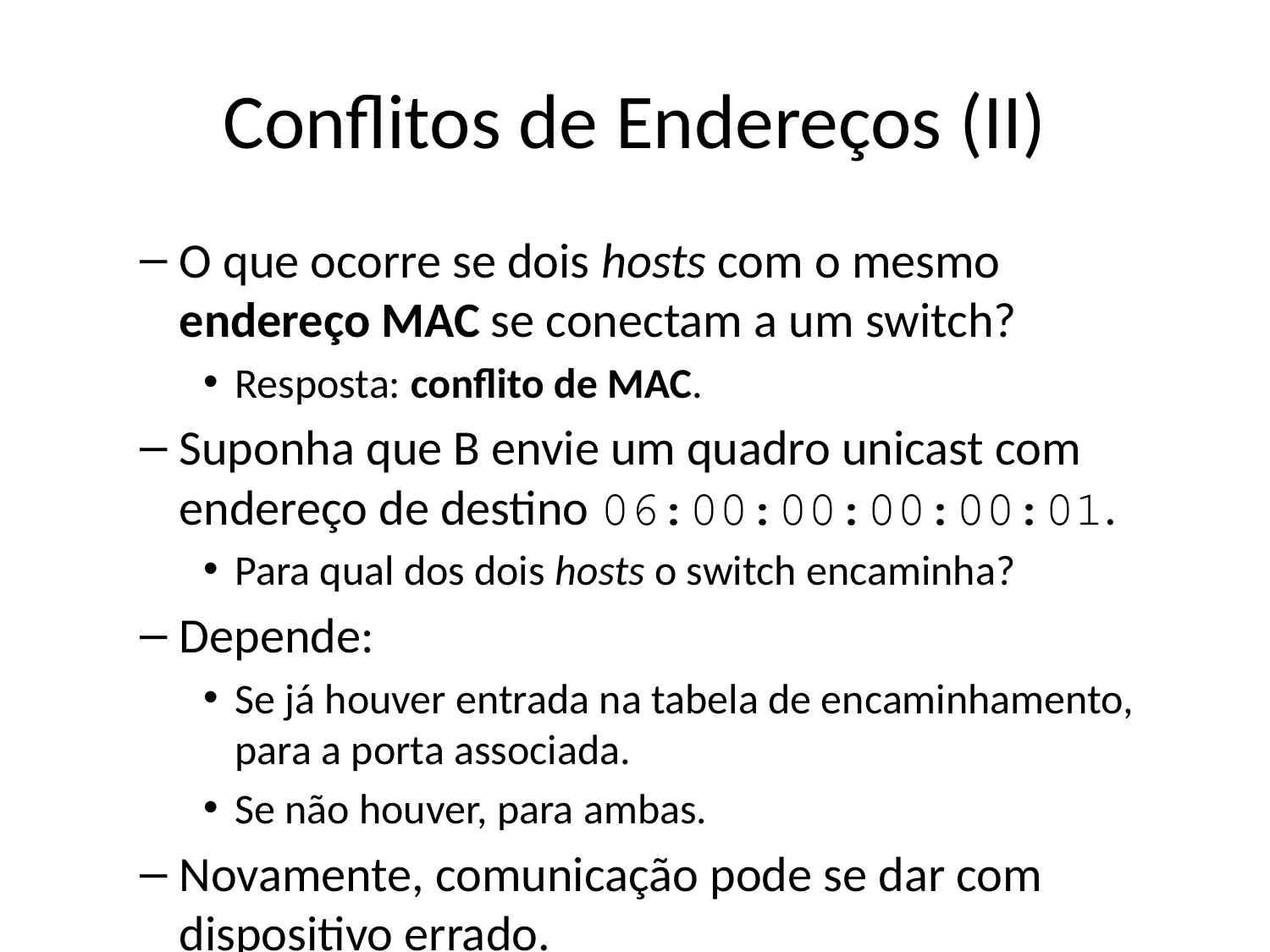

# Conflitos de Endereços (II)
O que ocorre se dois hosts com o mesmo endereço MAC se conectam a um switch?
Resposta: conflito de MAC.
Suponha que B envie um quadro unicast com endereço de destino 06:00:00:00:00:01.
Para qual dos dois hosts o switch encaminha?
Depende:
Se já houver entrada na tabela de encaminhamento, para a porta associada.
Se não houver, para ambas.
Novamente, comunicação pode se dar com dispositivo errado.
Mas agora, B pode não ser capaz de identificar o conflito.